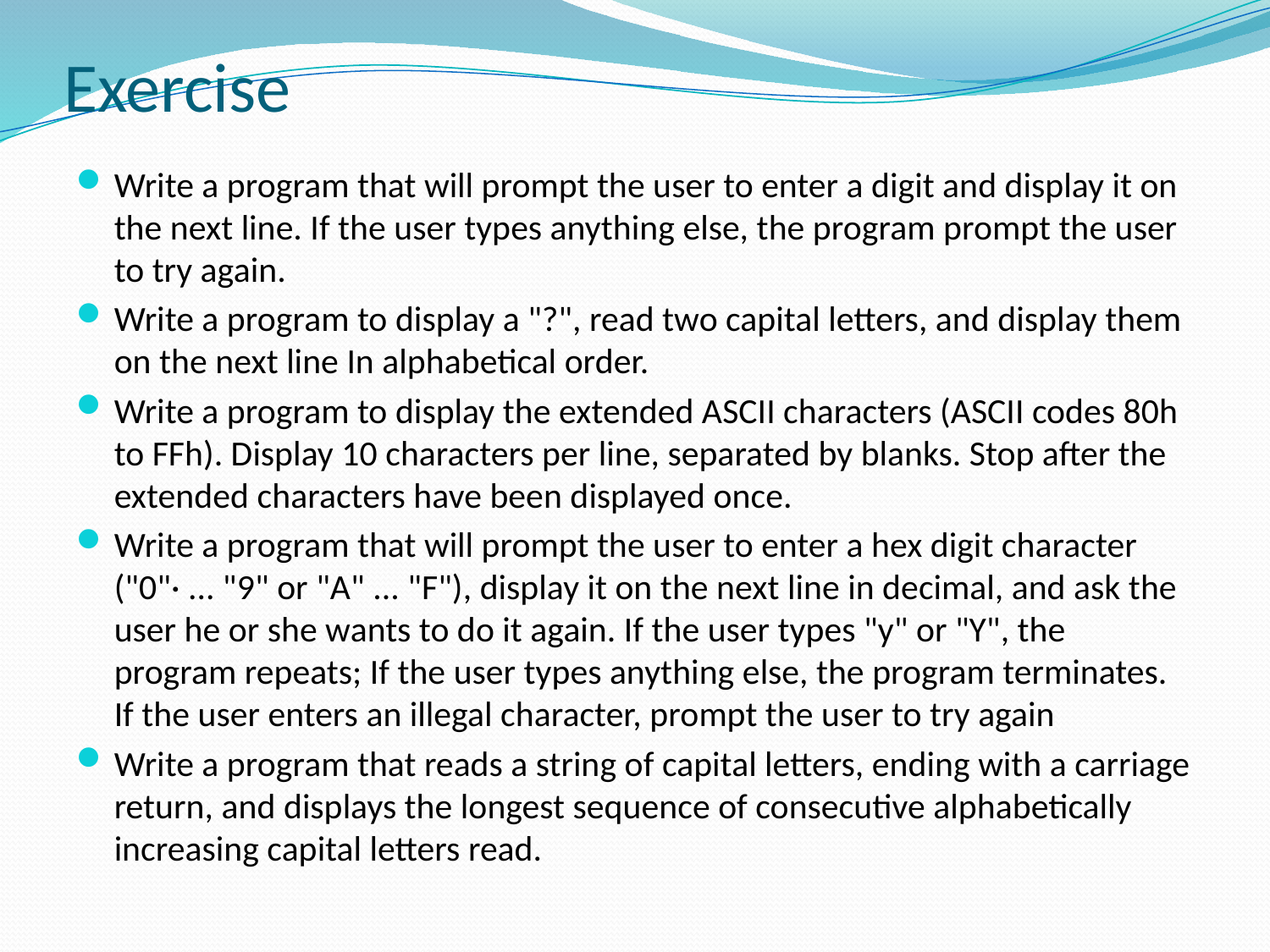

# Exercise
Write a program that will prompt the user to enter a digit and display it on the next line. If the user types anything else, the program prompt the user to try again.
Write a program to display a "?", read two capital letters, and display them on the next line In alphabetical order.
Write a program to display the extended ASCII characters (ASCII codes 80h to FFh). Display 10 characters per line, separated by blanks. Stop after the extended characters have been displayed once.
Write a program that will prompt the user to enter a hex digit character ("0"· ... "9" or "A" ... "F"), display it on the next line in decimal, and ask the user he or she wants to do it again. If the user types "y" or "Y", the program repeats; If the user types anything else, the program terminates. If the user enters an illegal character, prompt the user to try again
Write a program that reads a string of capital letters, ending with a carriage return, and displays the longest sequence of consecutive alphabetically increasing capital letters read.